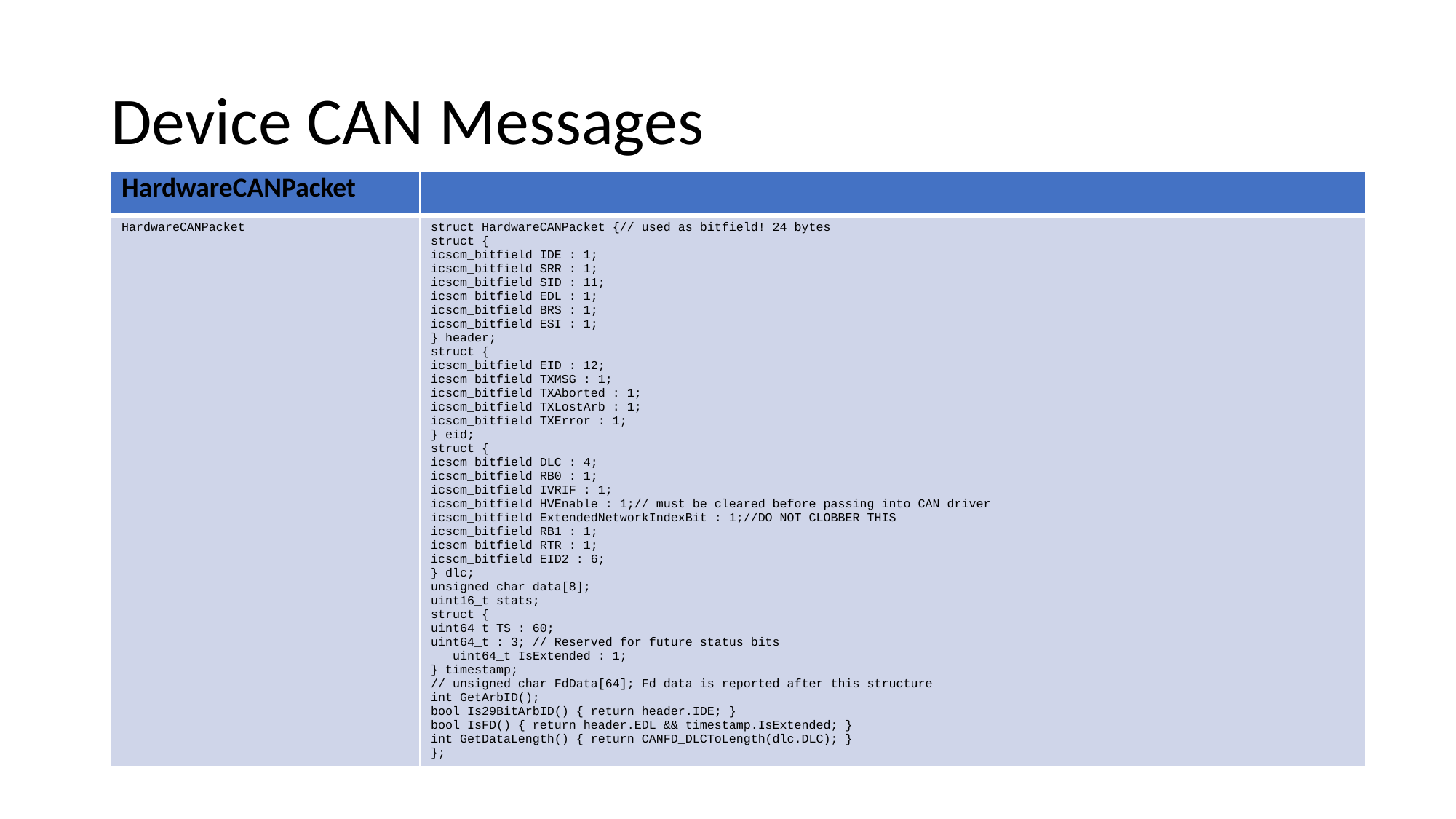

# Device CAN Messages
| HardwareCANPacket |  |
| --- | --- |
| HardwareCANPacket | struct HardwareCANPacket {// used as bitfield! 24 bytes struct { icscm\_bitfield IDE : 1; icscm\_bitfield SRR : 1; icscm\_bitfield SID : 11; icscm\_bitfield EDL : 1; icscm\_bitfield BRS : 1; icscm\_bitfield ESI : 1; } header; struct { icscm\_bitfield EID : 12; icscm\_bitfield TXMSG : 1; icscm\_bitfield TXAborted : 1; icscm\_bitfield TXLostArb : 1; icscm\_bitfield TXError : 1; } eid; struct { icscm\_bitfield DLC : 4; icscm\_bitfield RB0 : 1; icscm\_bitfield IVRIF : 1; icscm\_bitfield HVEnable : 1;// must be cleared before passing into CAN driver icscm\_bitfield ExtendedNetworkIndexBit : 1;//DO NOT CLOBBER THIS icscm\_bitfield RB1 : 1; icscm\_bitfield RTR : 1; icscm\_bitfield EID2 : 6; } dlc; unsigned char data[8]; uint16\_t stats; struct { uint64\_t TS : 60; uint64\_t : 3; // Reserved for future status bits uint64\_t IsExtended : 1; } timestamp; // unsigned char FdData[64]; Fd data is reported after this structure int GetArbID(); bool Is29BitArbID() { return header.IDE; } bool IsFD() { return header.EDL && timestamp.IsExtended; } int GetDataLength() { return CANFD\_DLCToLength(dlc.DLC); } }; |